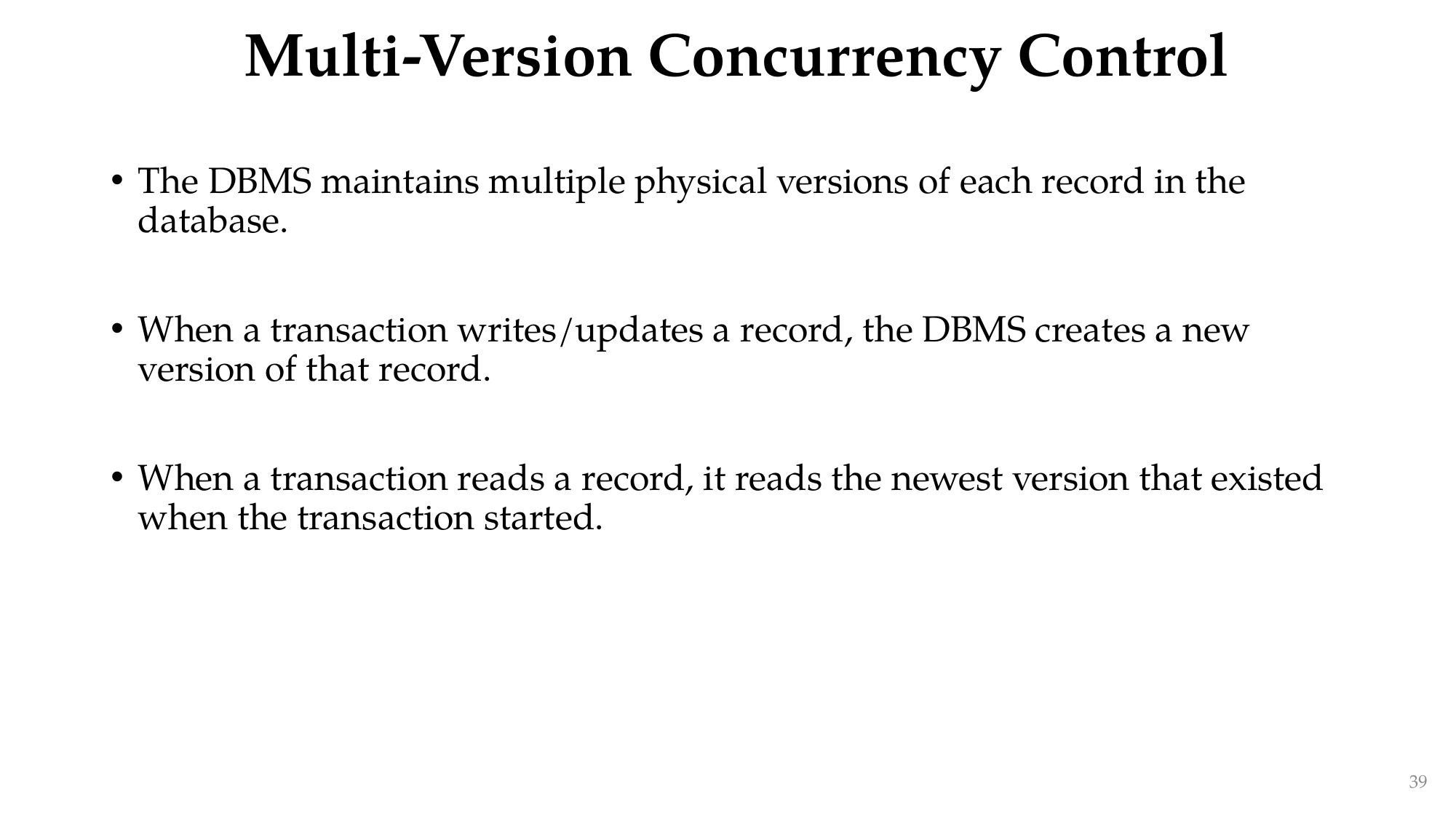

# Multi-Version Concurrency Control
The DBMS maintains multiple physical versions of each record in the database.

When a transaction writes/updates a record, the DBMS creates a new version of that record.

When a transaction reads a record, it reads the newest version that existed when the transaction started.
39